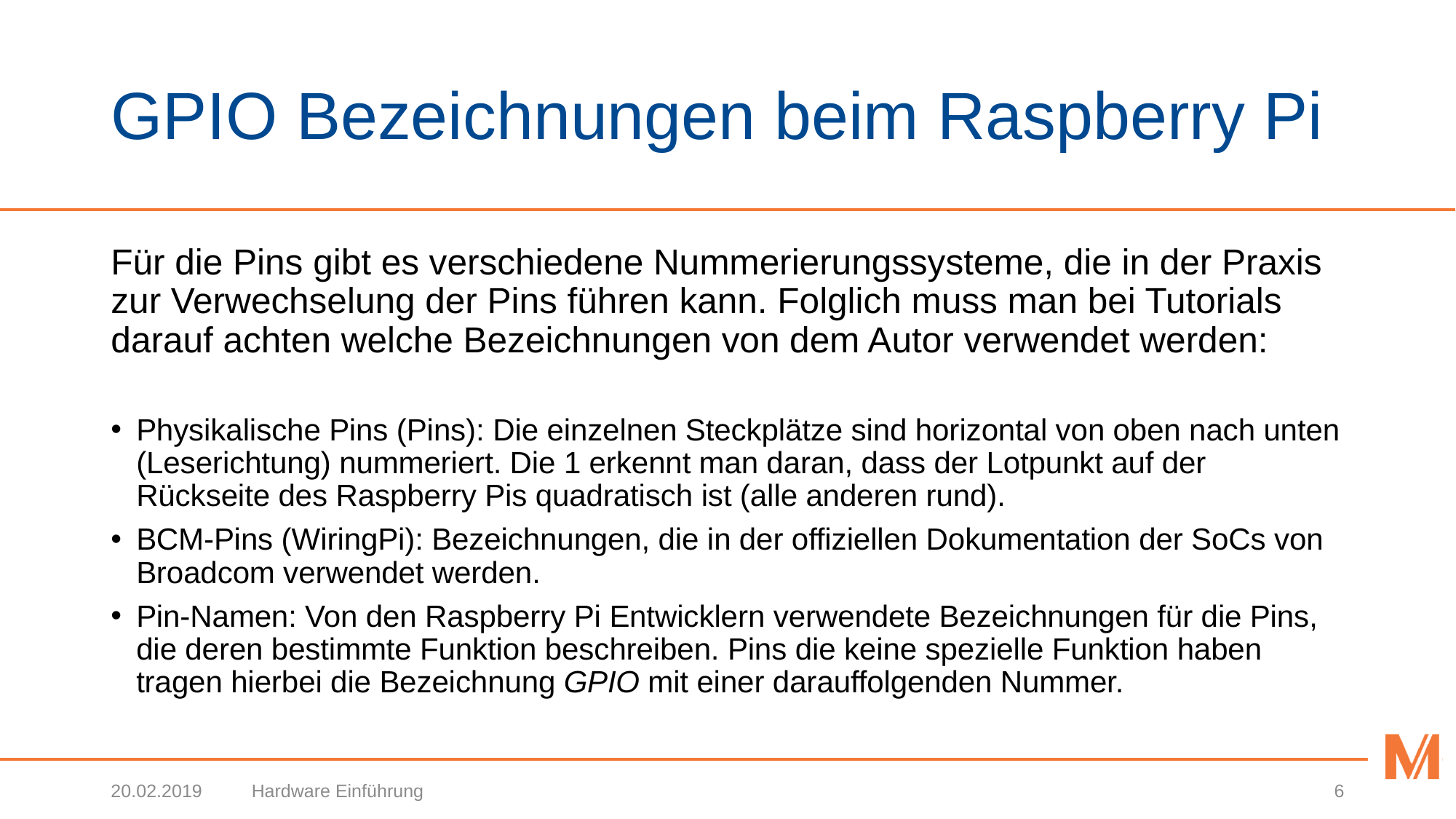

# GPIO Bezeichnungen beim Raspberry Pi
Für die Pins gibt es verschiedene Nummerierungssysteme, die in der Praxis zur Verwechselung der Pins führen kann. Folglich muss man bei Tutorials darauf achten welche Bezeichnungen von dem Autor verwendet werden:
Physikalische Pins (Pins): Die einzelnen Steckplätze sind horizontal von oben nach unten (Leserichtung) nummeriert. Die 1 erkennt man daran, dass der Lotpunkt auf der Rückseite des Raspberry Pis quadratisch ist (alle anderen rund).
BCM-Pins (WiringPi): Bezeichnungen, die in der offiziellen Dokumentation der SoCs von Broadcom verwendet werden.
Pin-Namen: Von den Raspberry Pi Entwicklern verwendete Bezeichnungen für die Pins, die deren bestimmte Funktion beschreiben. Pins die keine spezielle Funktion haben tragen hierbei die Bezeichnung GPIO mit einer darauffolgenden Nummer.

20.02.2019
Hardware Einführung
6